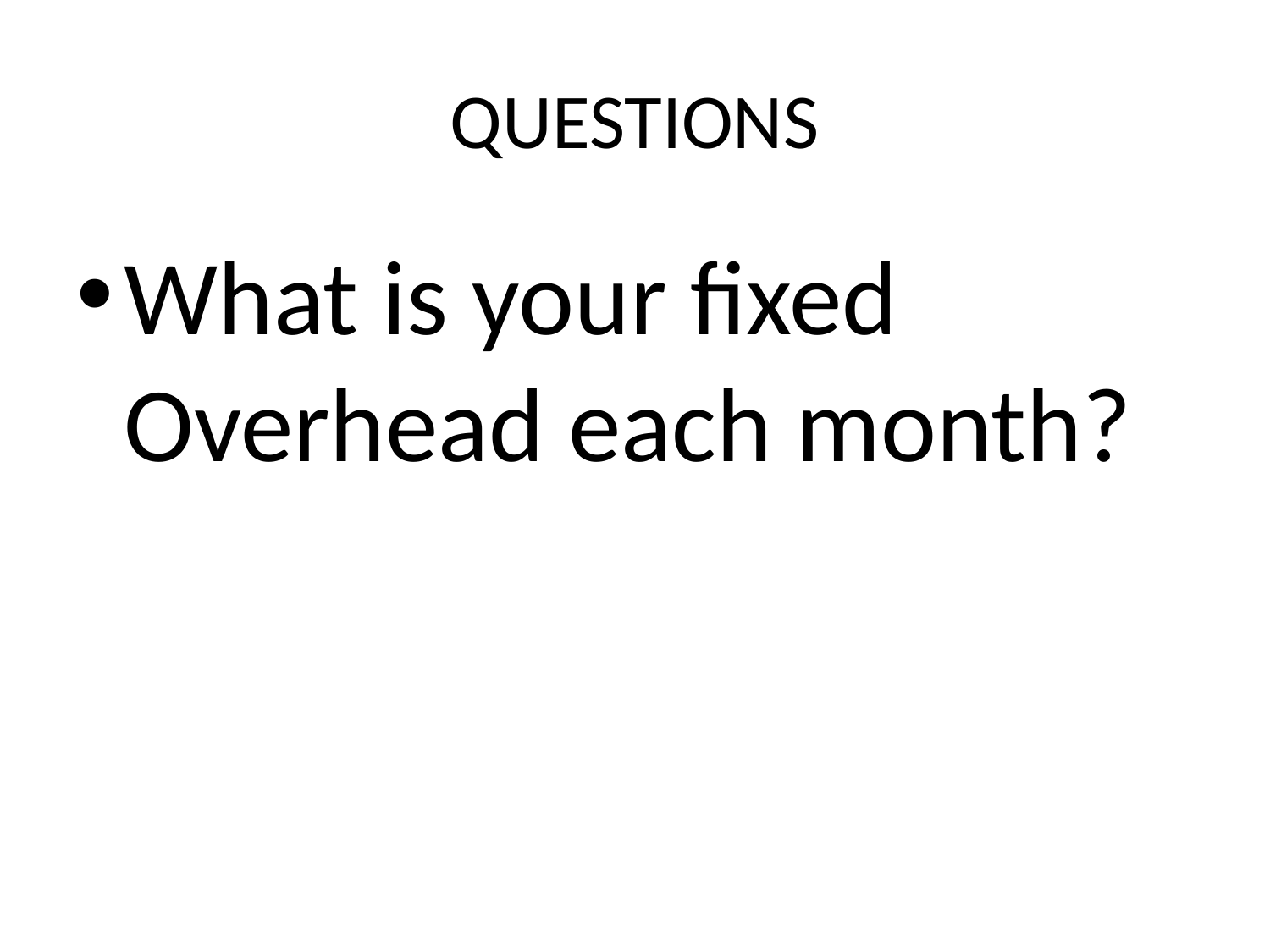

# QUESTIONS
What is your fixed Overhead each month?